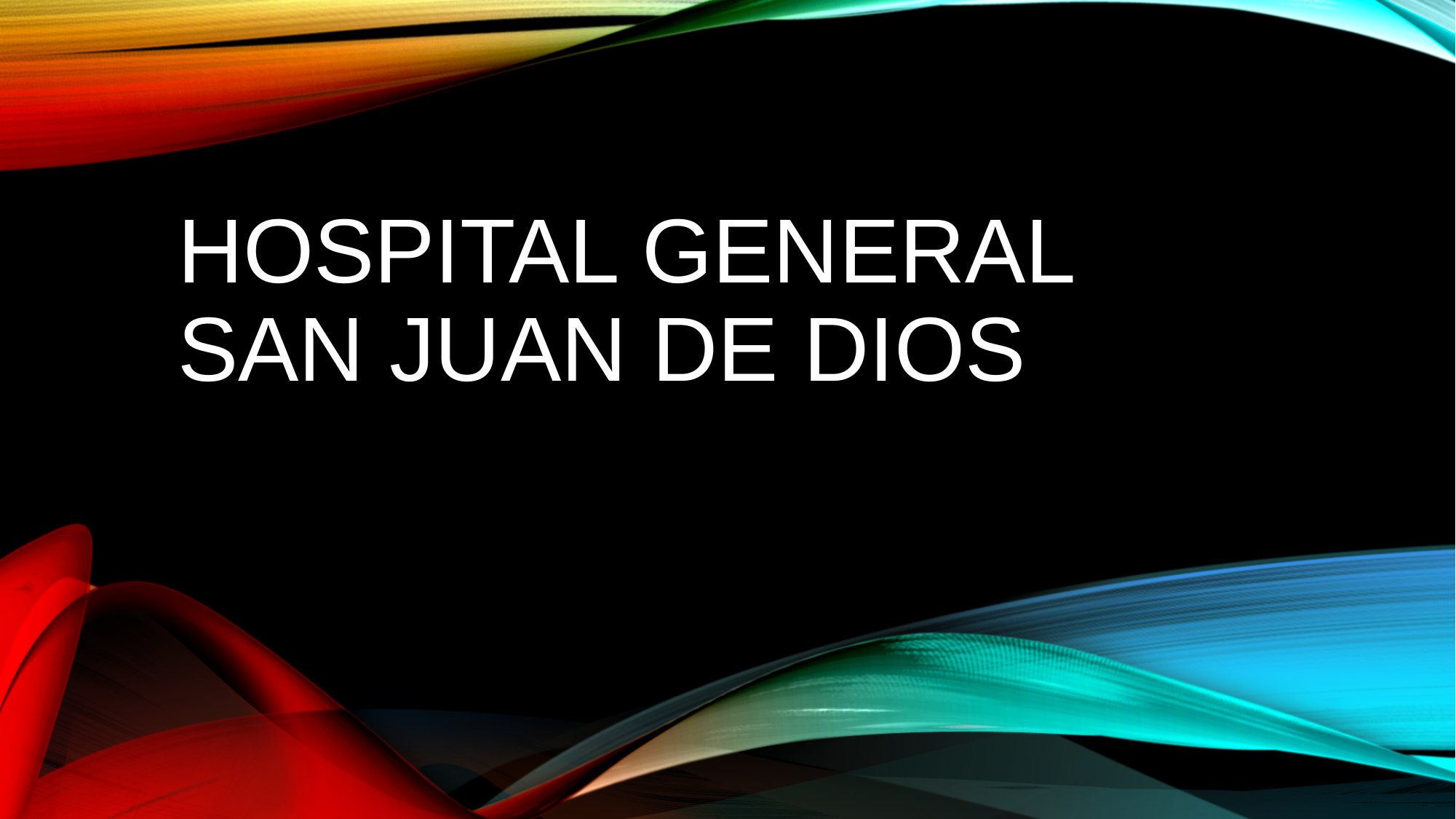

# Hospital general san juan de dios